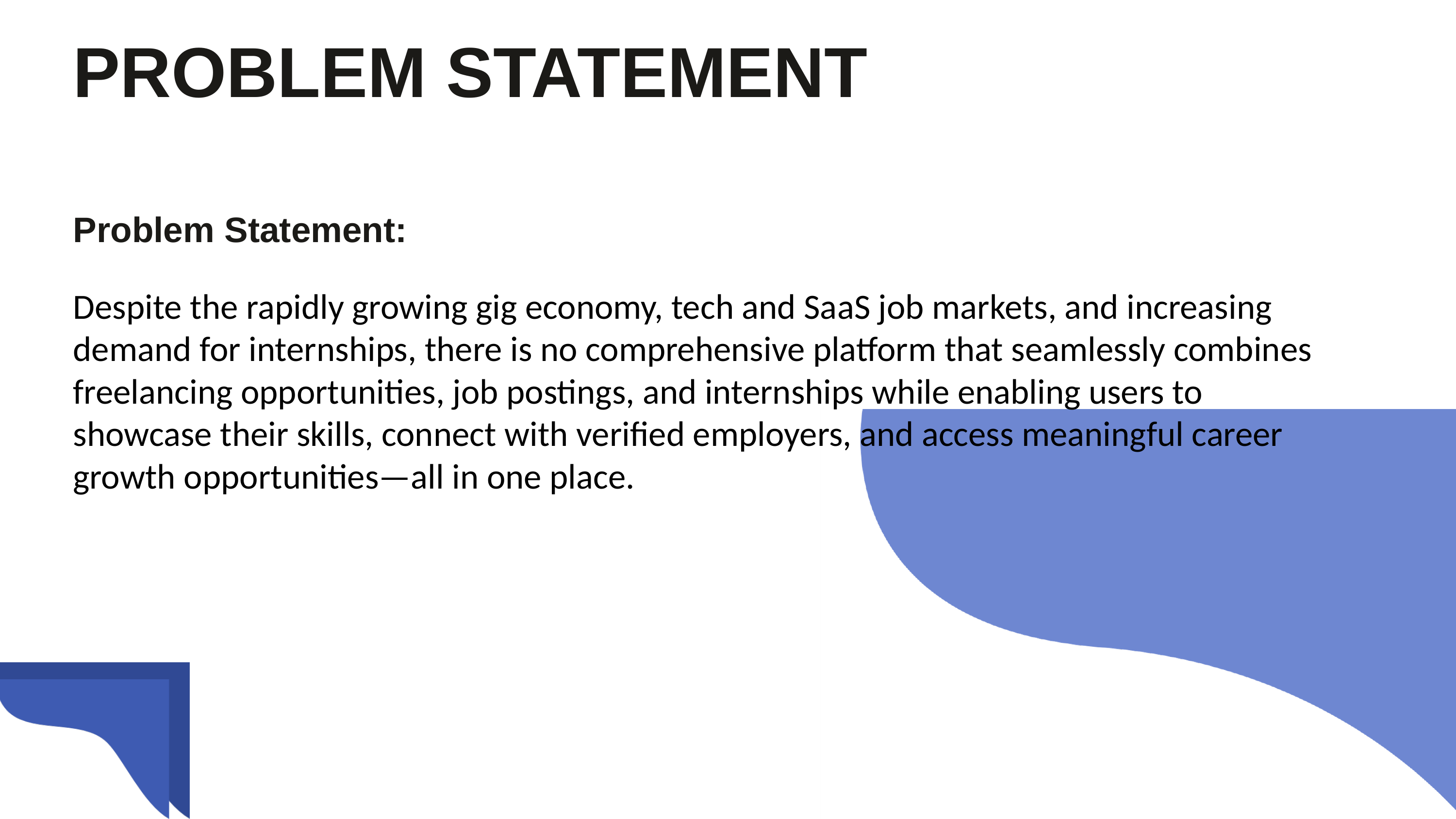

PROBLEM STATEMENT
Problem Statement:

Despite the rapidly growing gig economy, tech and SaaS job markets, and increasing demand for internships, there is no comprehensive platform that seamlessly combines freelancing opportunities, job postings, and internships while enabling users to showcase their skills, connect with verified employers, and access meaningful career growth opportunities—all in one place.